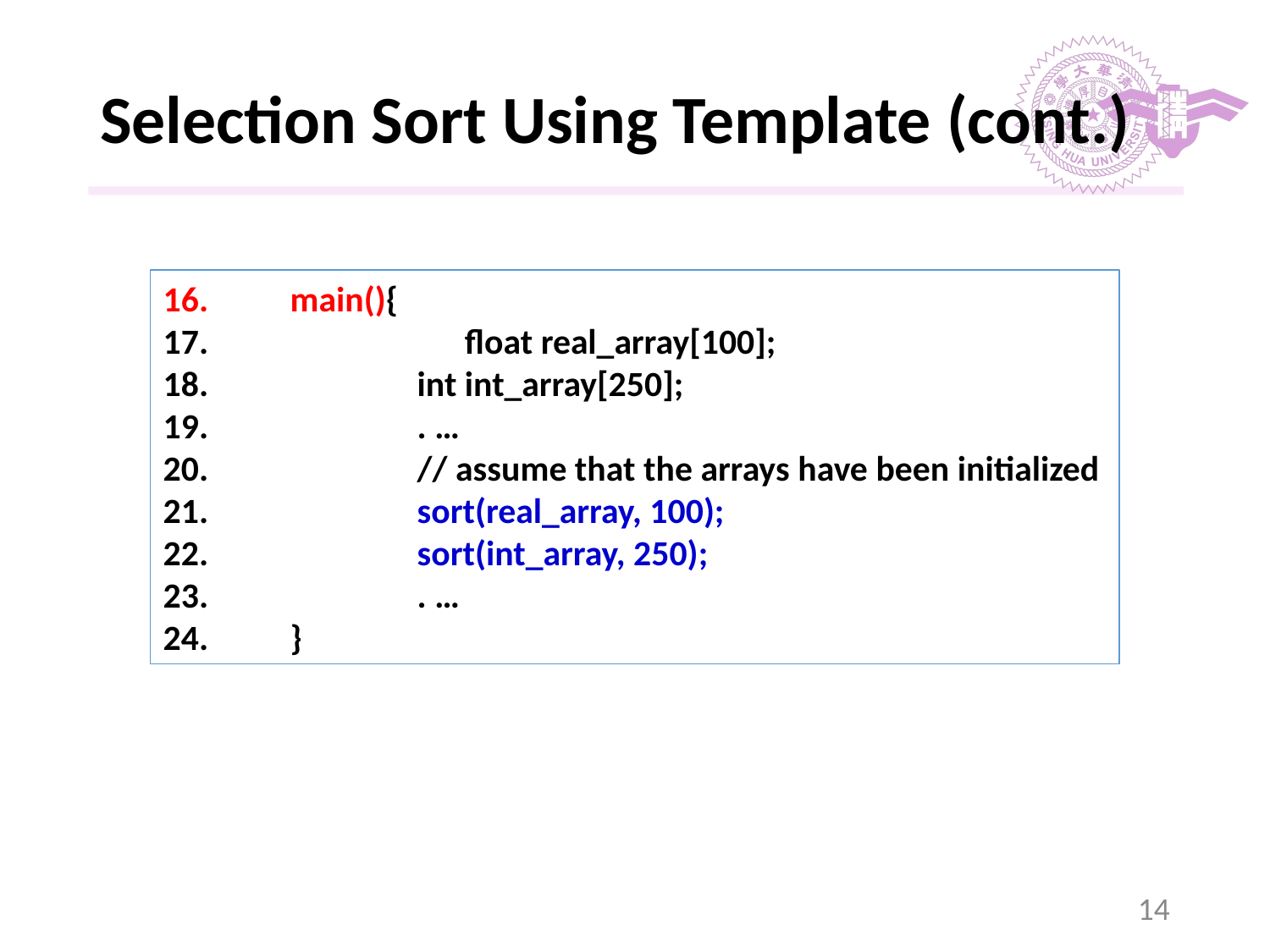

# Selection Sort Using Template (cont.)
16.	main(){
17. 		float real_array[100];
18. 		int int_array[250];
19.		. …
20.		// assume that the arrays have been initialized
21. 		sort(real_array, 100);
22. 		sort(int_array, 250);
23.		. …
24. 	}
14